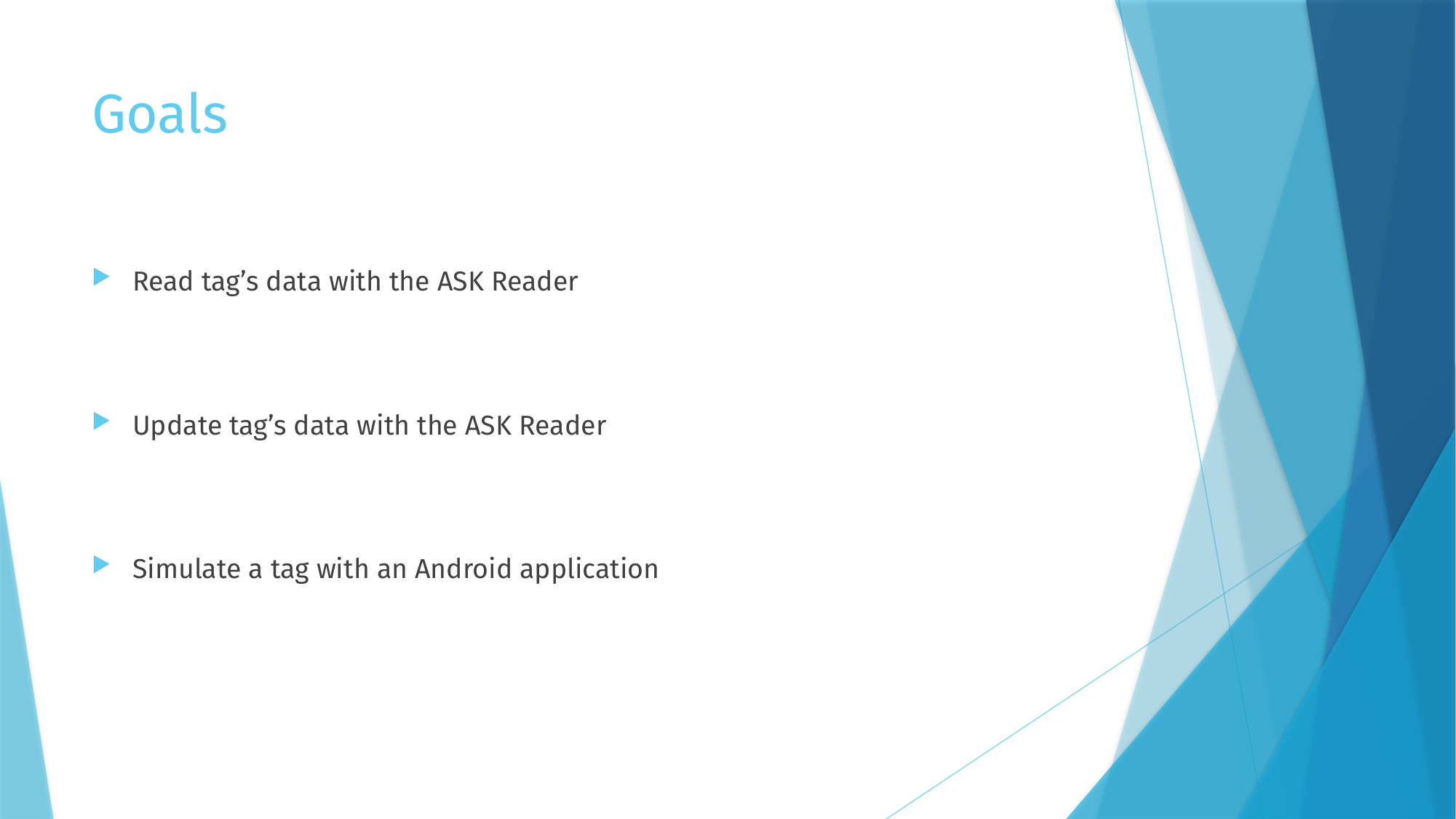

# Goals
Read tag’s data with the ASK Reader

Update tag’s data with the ASK Reader

Simulate a tag with an Android application